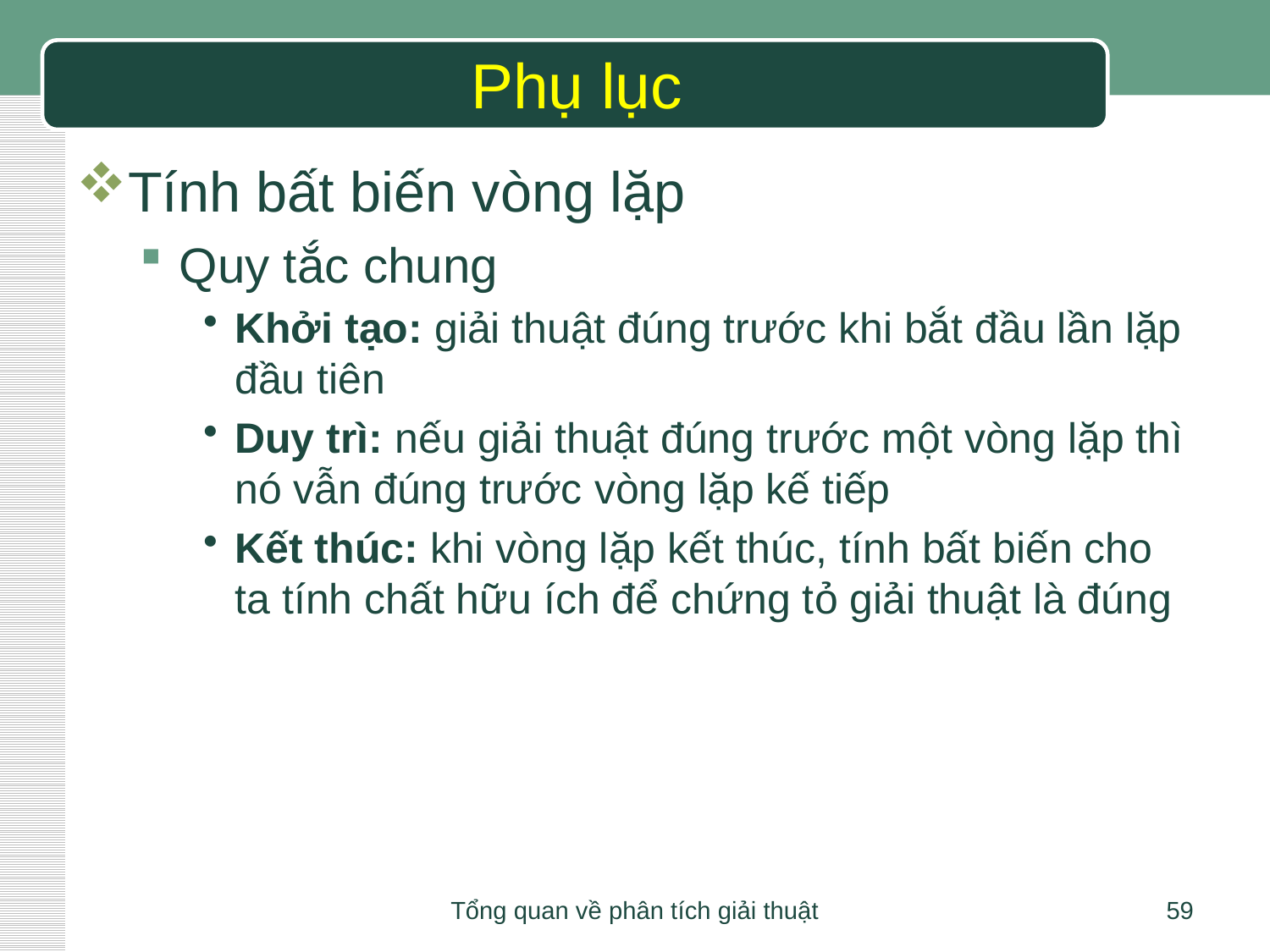

# Phụ lục
Tính bất biến vòng lặp
Quy tắc chung
Khởi tạo: giải thuật đúng trước khi bắt đầu lần lặp đầu tiên
Duy trì: nếu giải thuật đúng trước một vòng lặp thì nó vẫn đúng trước vòng lặp kế tiếp
Kết thúc: khi vòng lặp kết thúc, tính bất biến cho ta tính chất hữu ích để chứng tỏ giải thuật là đúng

Tổng quan về phân tích giải thuật
59